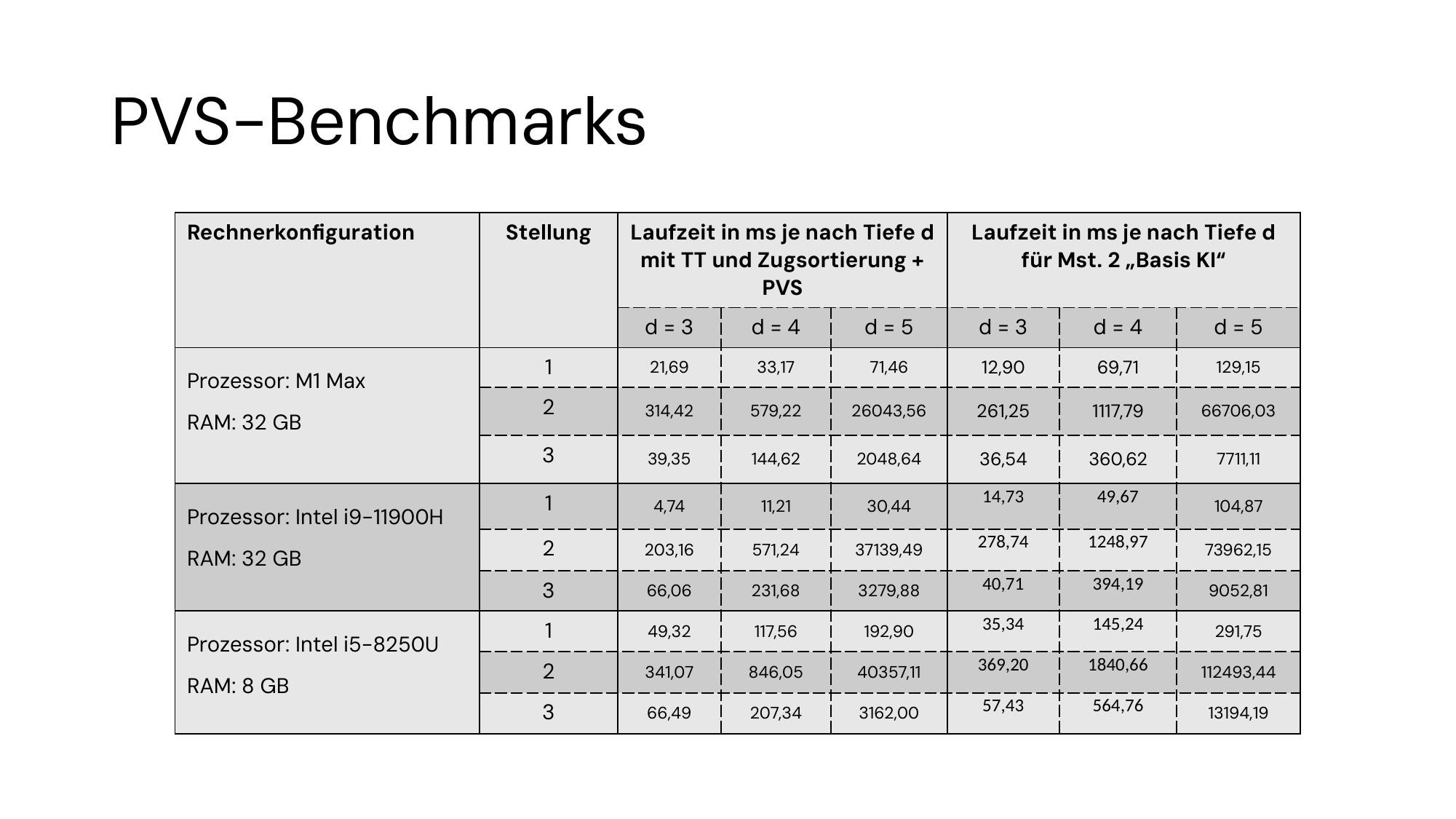

# PVS-Benchmarks
| Rechnerkonfiguration | Stellung | Laufzeit in ms je nach Tiefe d mit TT und Zugsortierung + PVS |  |  | Laufzeit in ms je nach Tiefe d für Mst. 2 „Basis KI“ |  |  |
| --- | --- | --- | --- | --- | --- | --- | --- |
|  |  | d = 3 | d = 4 | d = 5 | d = 3 | d = 4 | d = 5 |
| Prozessor: M1 Max RAM: 32 GB | 1 | 21,69 | 33,17 | 71,46 | 12,90 | 69,71 | 129,15 |
|  | 2 | 314,42 | 579,22 | 26043,56 | 261,25 | 1117,79 | 66706,03 |
|  | 3 | 39,35 | 144,62 | 2048,64 | 36,54 | 360,62 | 7711,11 |
| Prozessor: Intel i9-11900H RAM: 32 GB | 1 | 4,74 | 11,21 | 30,44 | 14,73 | 49,67 | 104,87 |
|  | 2 | 203,16 | 571,24 | 37139,49 | 278,74 | 1248,97 | 73962,15 |
|  | 3 | 66,06 | 231,68 | 3279,88 | 40,71 | 394,19 | 9052,81 |
| Prozessor: Intel i5-8250U RAM: 8 GB | 1 | 49,32 | 117,56 | 192,90 | 35,34 | 145,24 | 291,75 |
|  | 2 | 341,07 | 846,05 | 40357,11 | 369,20 | 1840,66 | 112493,44 |
|  | 3 | 66,49 | 207,34 | 3162,00 | 57,43 | 564,76 | 13194,19 |